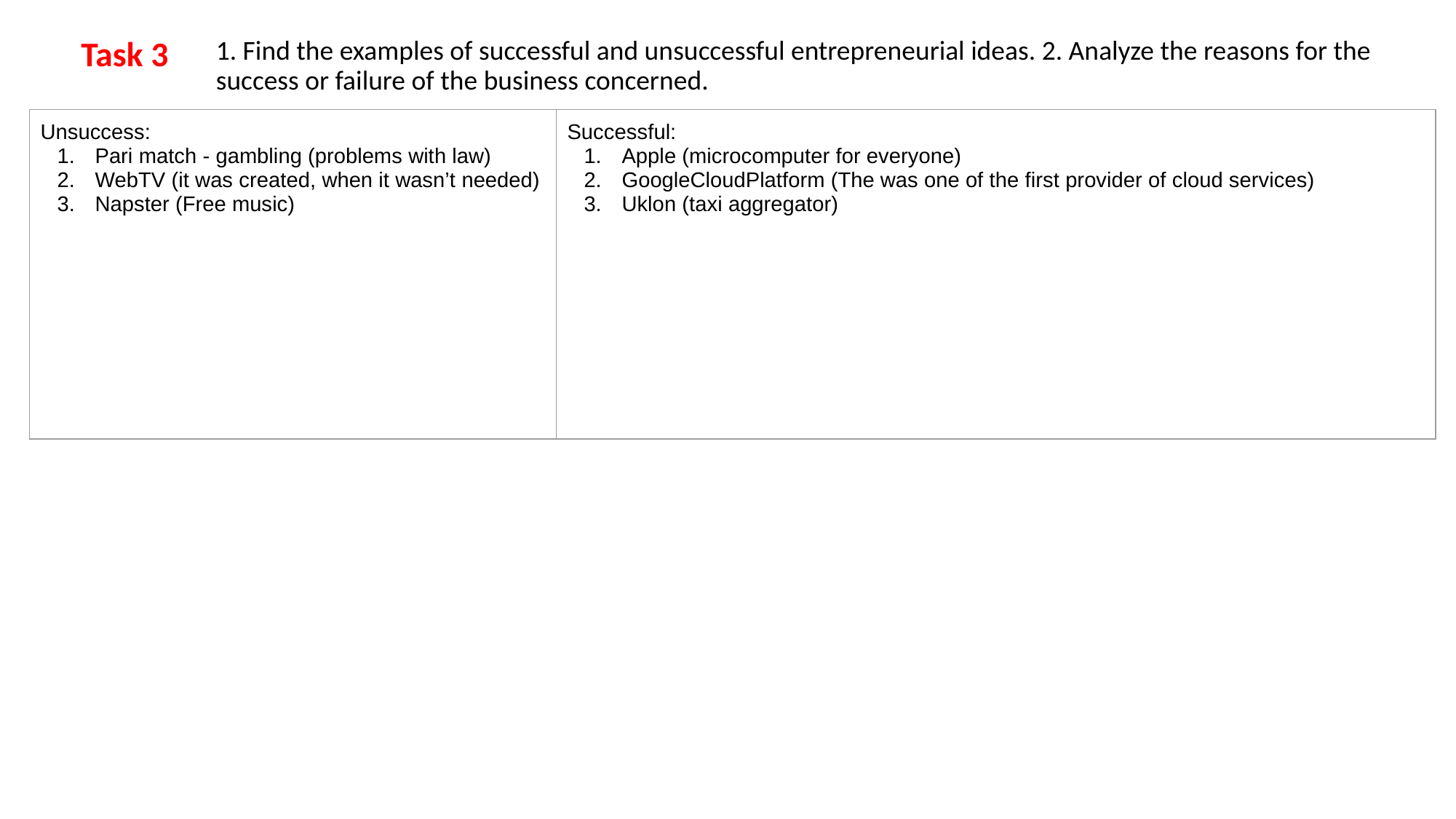

# Task 3
1. Find the examples of successful and unsuccessful entrepreneurial ideas. 2. Analyze the reasons for the success or failure of the business concerned.
| Unsuccess: Pari match - gambling (problems with law) WebTV (it was created, when it wasn’t needed) Napster (Free music) | Successful: Apple (microcomputer for everyone) GoogleCloudPlatform (The was one of the first provider of cloud services) Uklon (taxi aggregator) |
| --- | --- |